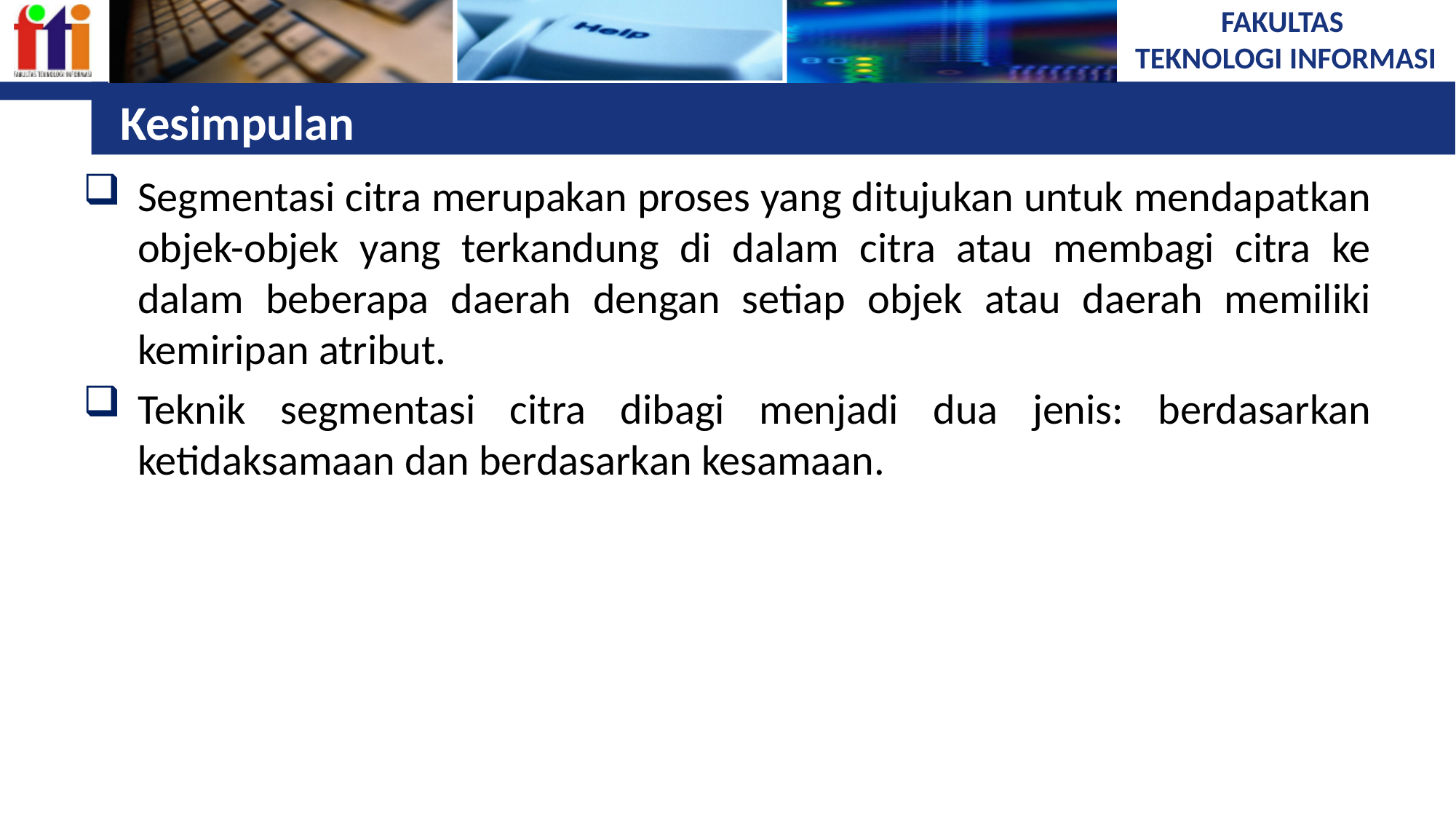

# Kesimpulan
Segmentasi citra merupakan proses yang ditujukan untuk mendapatkan objek-objek yang terkandung di dalam citra atau membagi citra ke dalam beberapa daerah dengan setiap objek atau daerah memiliki kemiripan atribut.
Teknik segmentasi citra dibagi menjadi dua jenis: berdasarkan ketidaksamaan dan berdasarkan kesamaan.